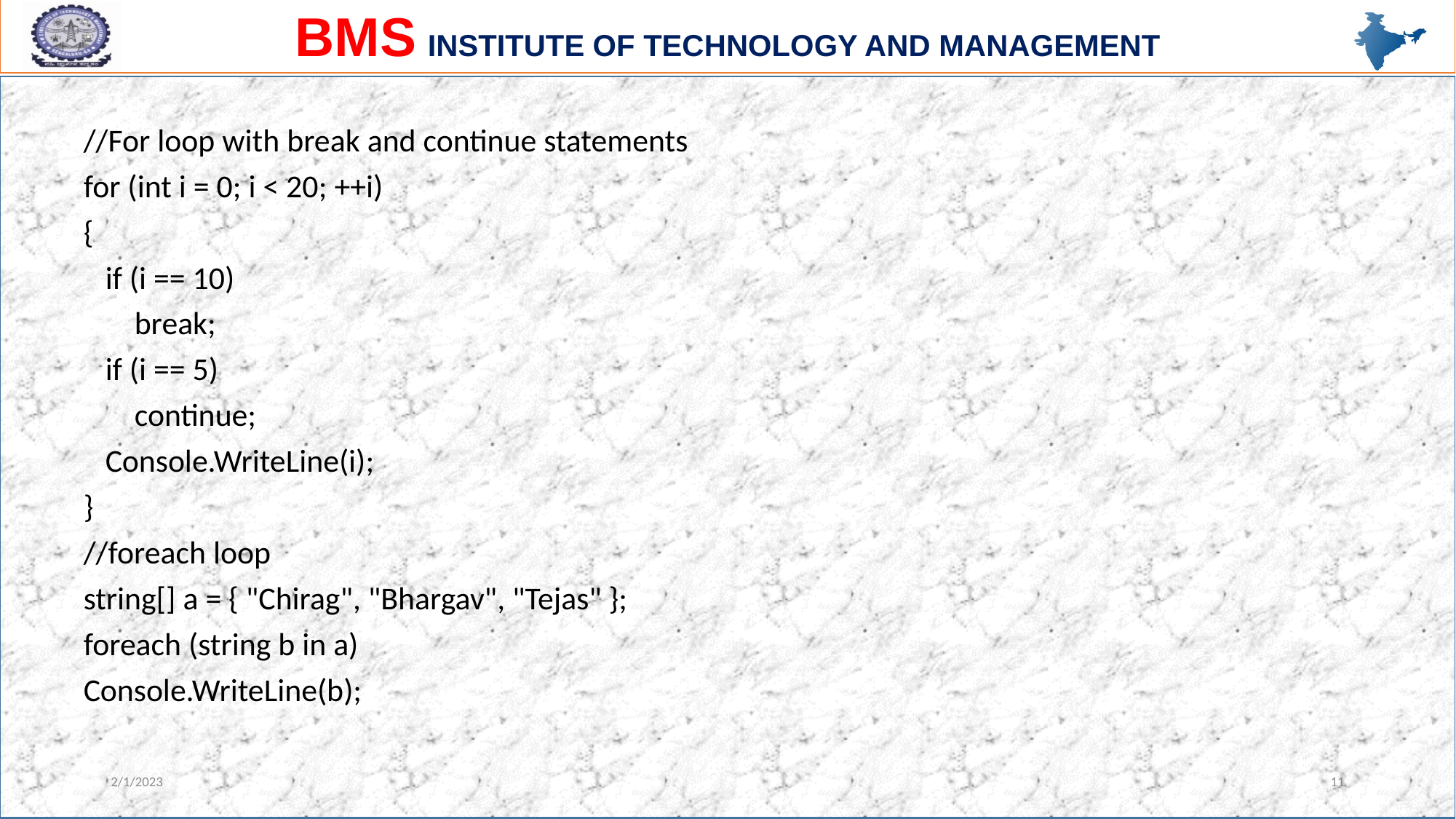

#
//For loop with break and continue statements
for (int i = 0; i < 20; ++i)
{
   if (i == 10)
       break;
   if (i == 5)
       continue;
   Console.WriteLine(i);
}
//foreach loop
string[] a = { "Chirag", "Bhargav", "Tejas" };
foreach (string b in a)
Console.WriteLine(b);

2/1/2023
11